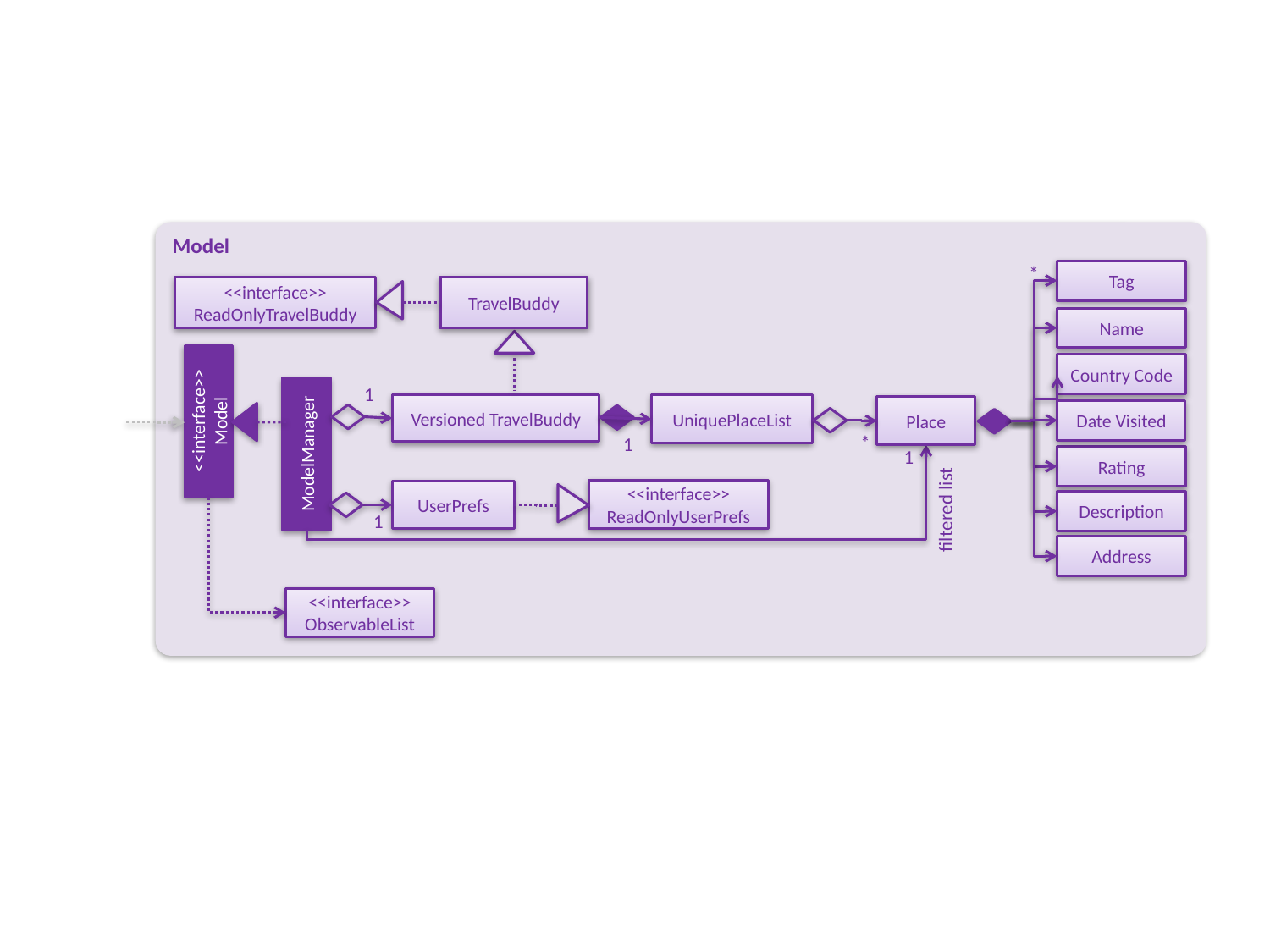

Model
*
Tag
<<interface>>
ReadOnlyTravelBuddy
TravelBuddy

Name

Country Code
1
Versioned TravelBuddy
UniquePlaceList
Place
<<interface>>
Model
Date Visited

ModelManager
*
1
1
Rating
<<interface>>
ReadOnlyUserPrefs
UserPrefs

Description

filtered list
1
Address
<<interface>>
ObservableList